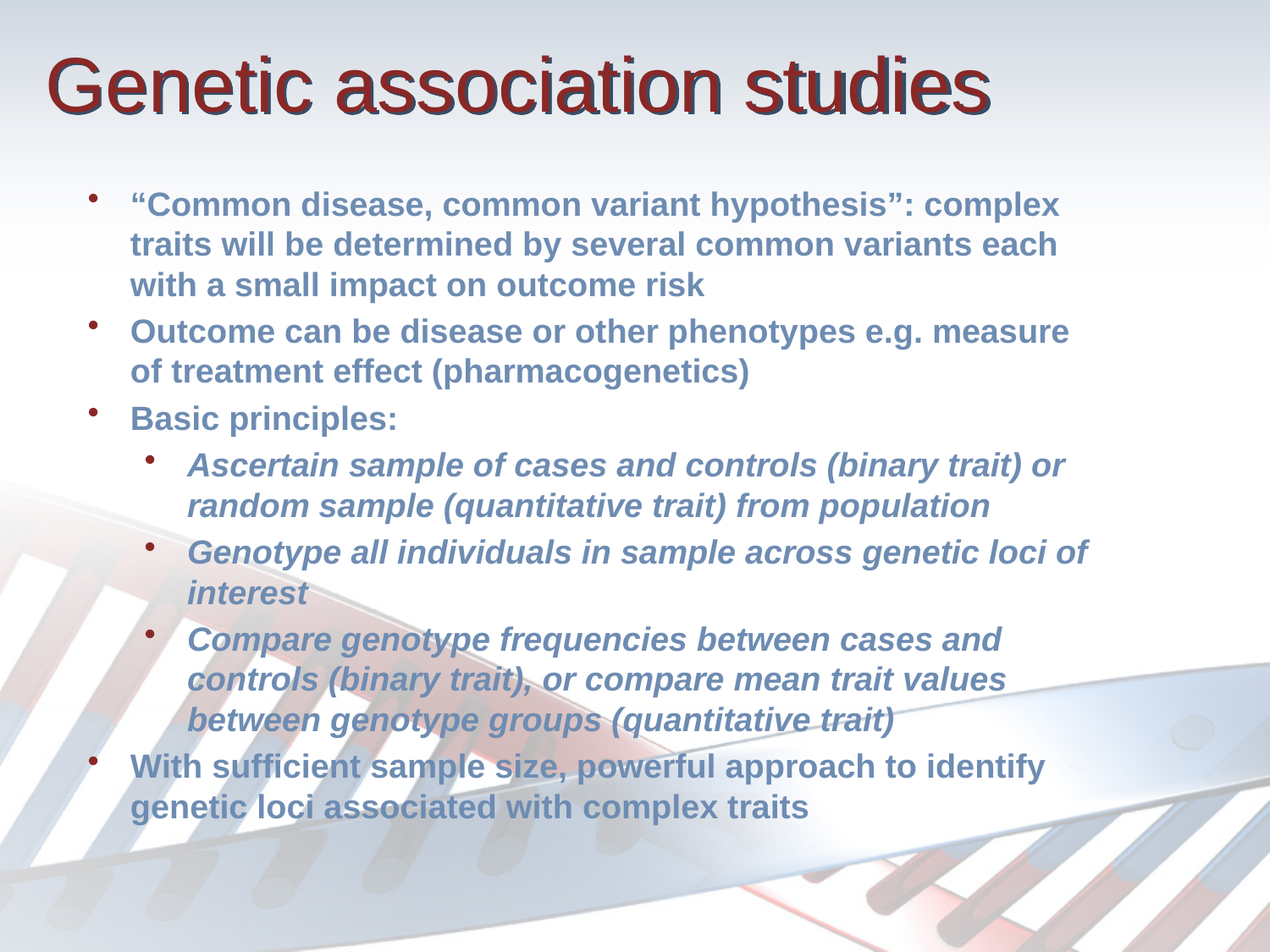

# Genetic association studies
“Common disease, common variant hypothesis”: complex traits will be determined by several common variants each with a small impact on outcome risk
Outcome can be disease or other phenotypes e.g. measure of treatment effect (pharmacogenetics)
Basic principles:
Ascertain sample of cases and controls (binary trait) or random sample (quantitative trait) from population
Genotype all individuals in sample across genetic loci of interest
Compare genotype frequencies between cases and controls (binary trait), or compare mean trait values between genotype groups (quantitative trait)
With sufficient sample size, powerful approach to identify genetic loci associated with complex traits